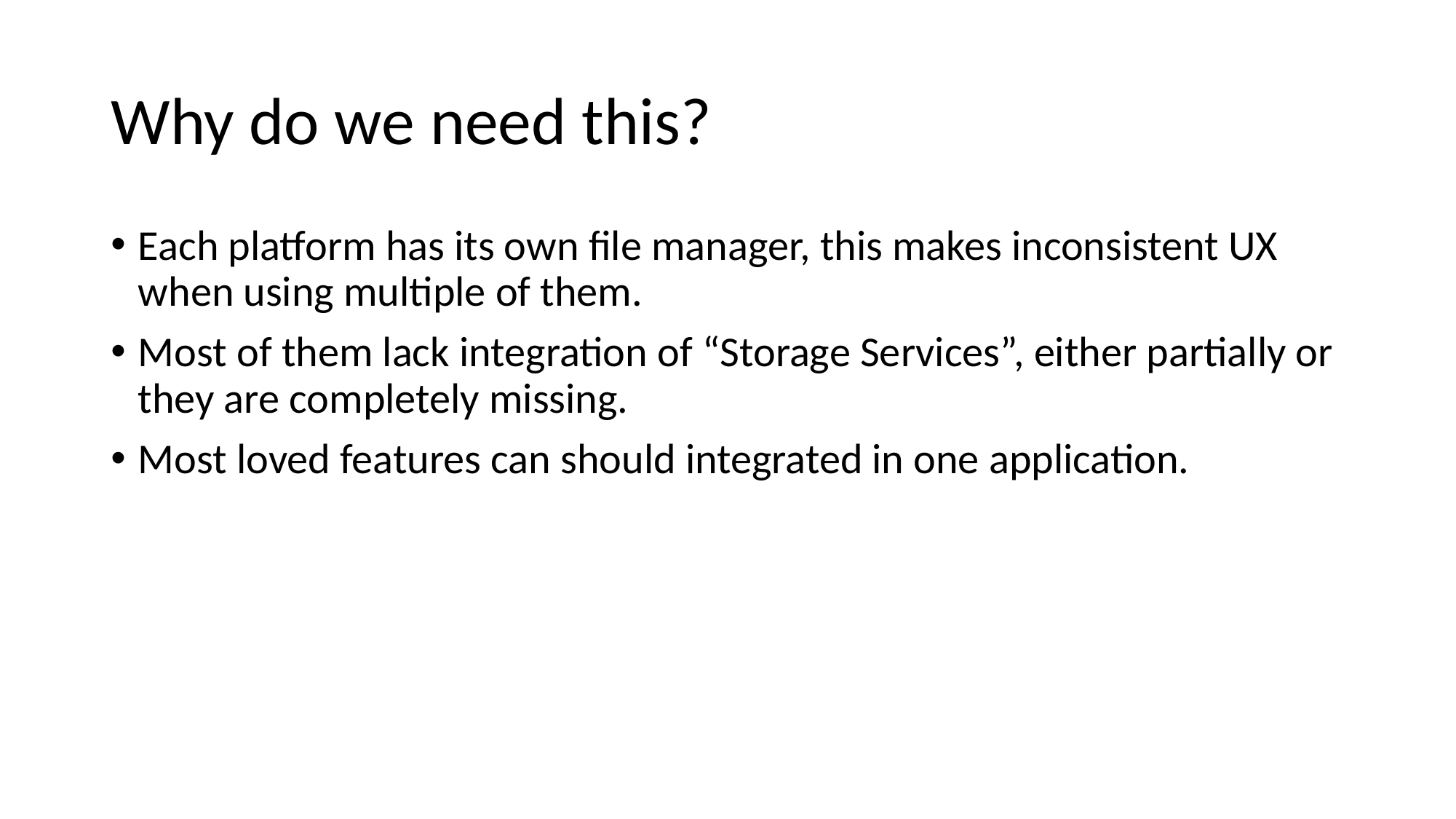

# Why do we need this?
Each platform has its own file manager, this makes inconsistent UX when using multiple of them.
Most of them lack integration of “Storage Services”, either partially or they are completely missing.
Most loved features can should integrated in one application.